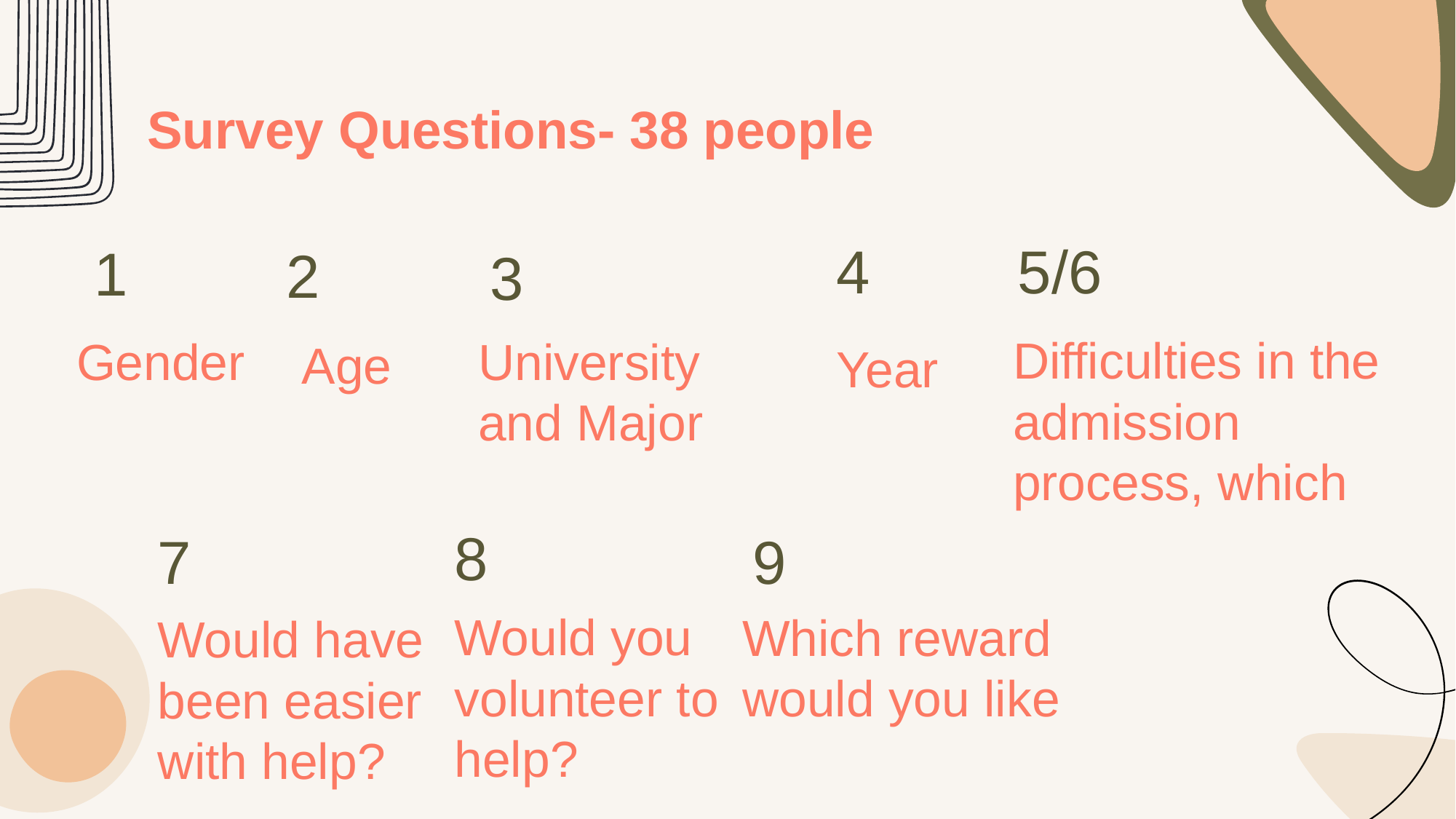

Survey Questions- 38 people
1
2
4
5/6
3
# Gender
University and Major
Age
Year
Difficulties in the admission process, which
8
7
9
Would you volunteer to help?
Which reward would you like
Would have been easier with help?